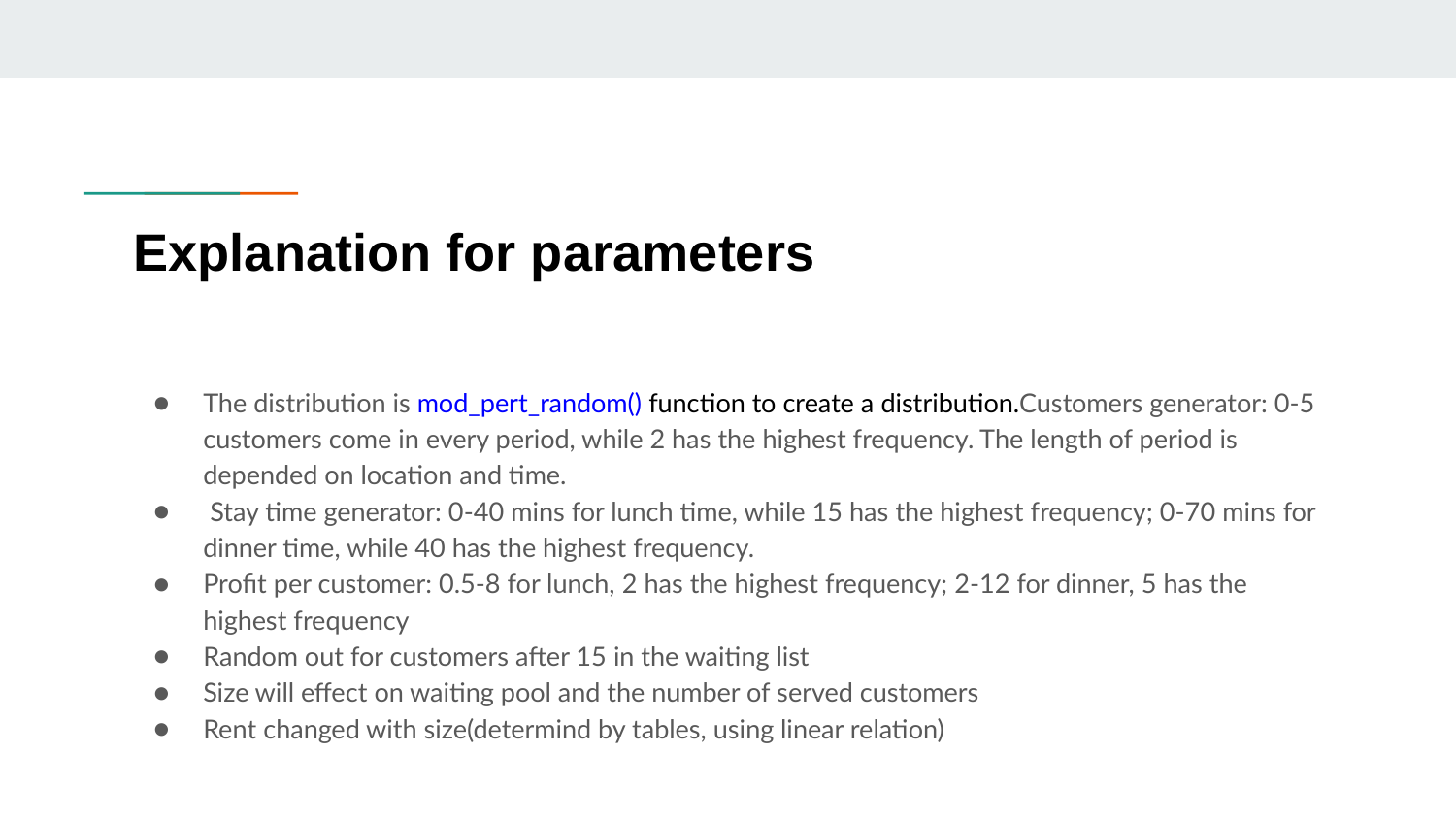

# Explanation for parameters

The distribution is mod_pert_random() function to create a distribution.Customers generator: 0-5 customers come in every period, while 2 has the highest frequency. The length of period is depended on location and time.
 Stay time generator: 0-40 mins for lunch time, while 15 has the highest frequency; 0-70 mins for dinner time, while 40 has the highest frequency.
Profit per customer: 0.5-8 for lunch, 2 has the highest frequency; 2-12 for dinner, 5 has the highest frequency
Random out for customers after 15 in the waiting list
Size will effect on waiting pool and the number of served customers
Rent changed with size(determind by tables, using linear relation)